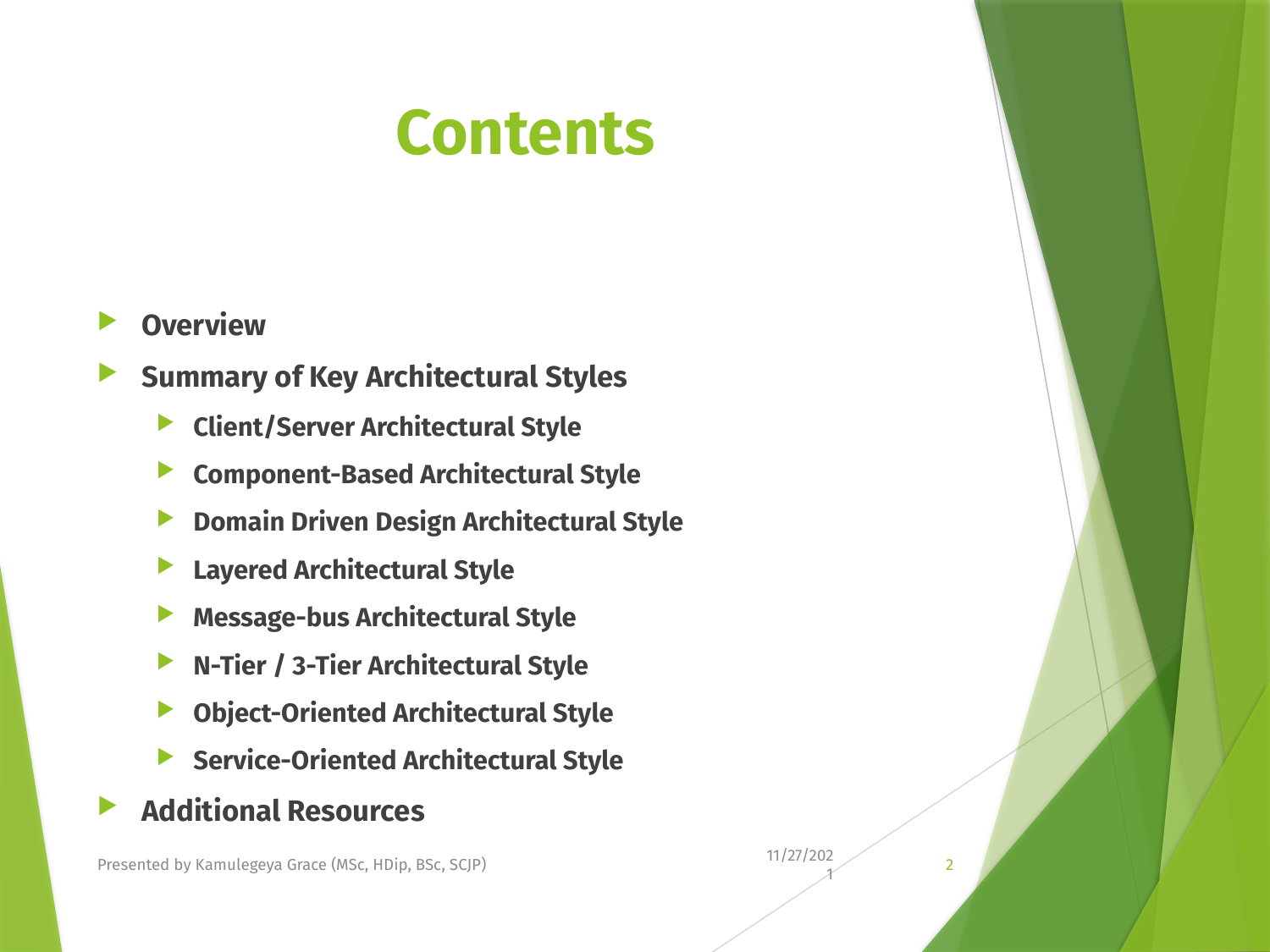

# Contents
Overview
Summary of Key Architectural Styles
Client/Server Architectural Style
Component-Based Architectural Style
Domain Driven Design Architectural Style
Layered Architectural Style
Message-bus Architectural Style
N-Tier / 3-Tier Architectural Style
Object-Oriented Architectural Style
Service-Oriented Architectural Style
Additional Resources

Presented by Kamulegeya Grace (MSc, HDip, BSc, SCJP)
11/27/2021
2